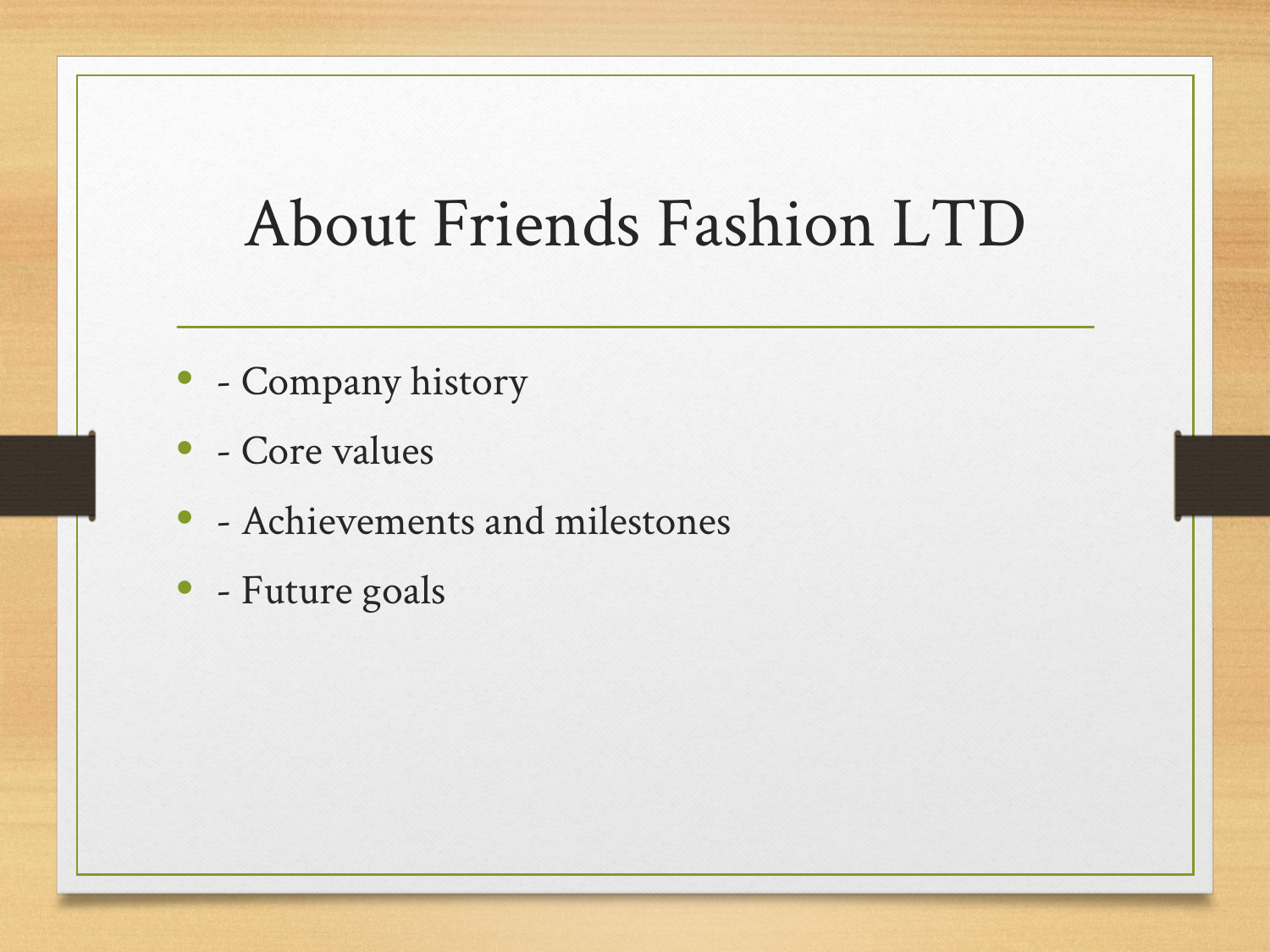

# About Friends Fashion LTD
- Company history
- Core values
- Achievements and milestones
- Future goals